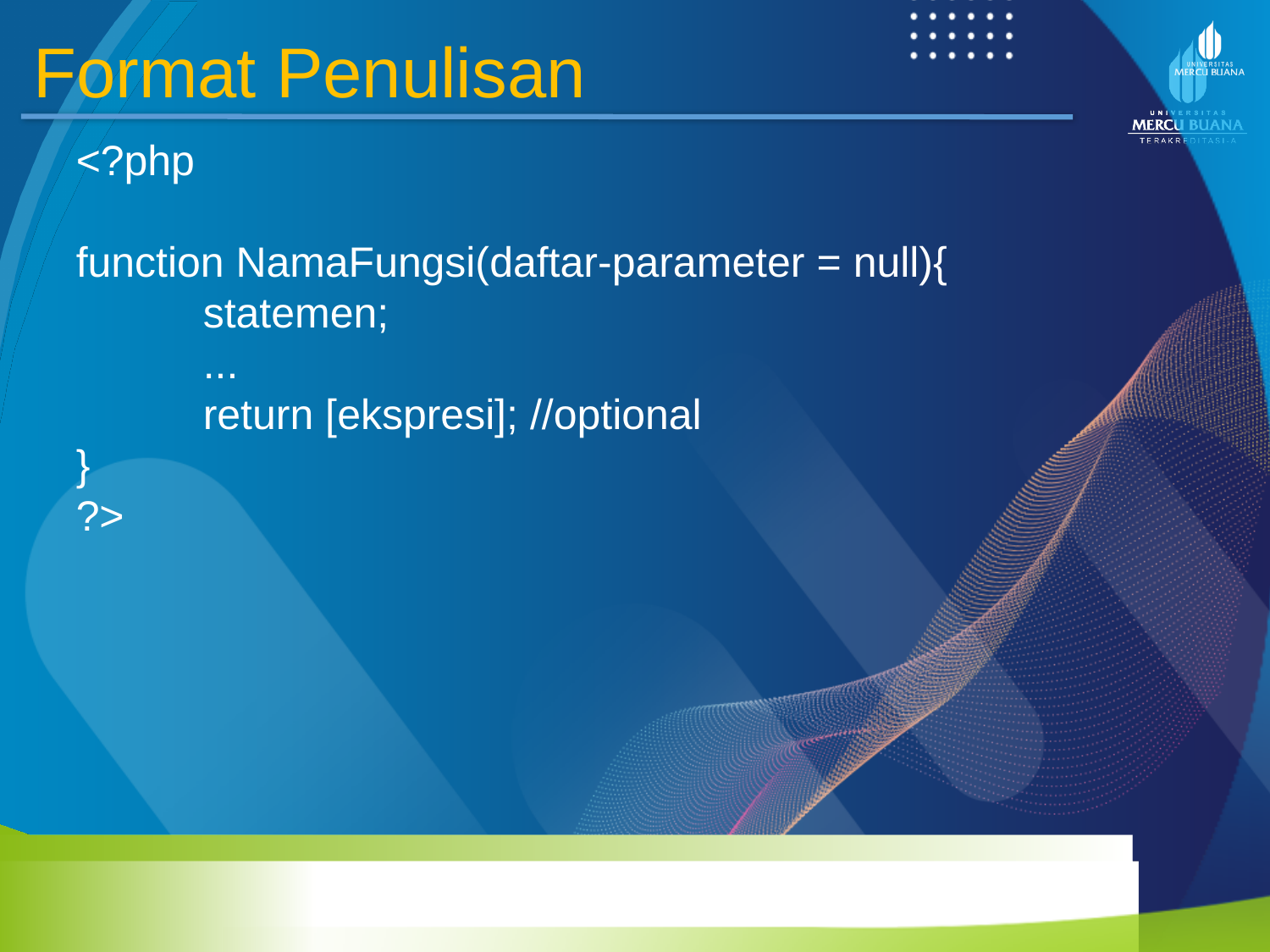

Format Penulisan
<?php

function NamaFungsi(daftar-parameter = null){
	statemen;
	...
	return [ekspresi]; //optional
}
?>